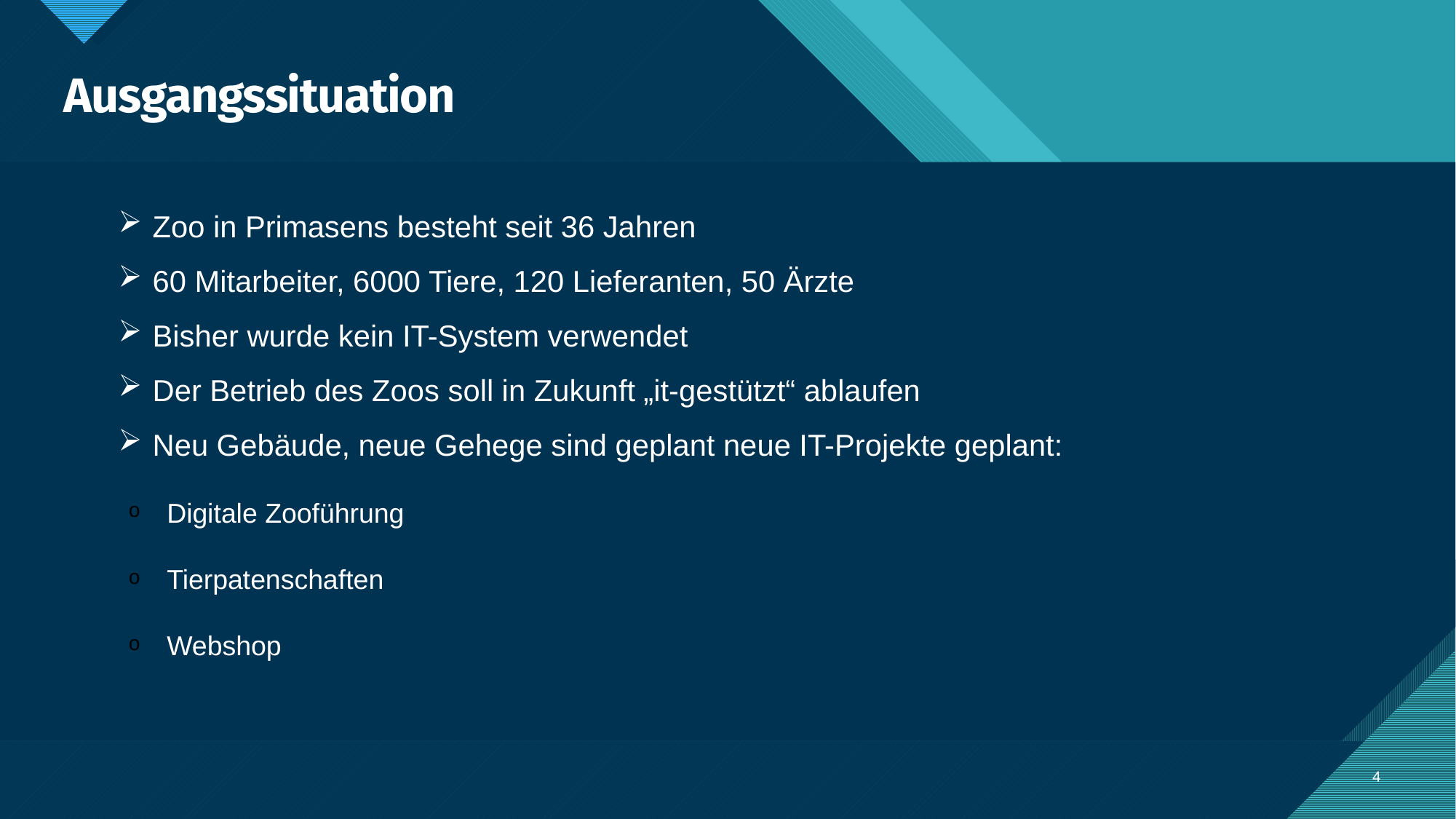

# Ausgangssituation
Zoo in Primasens besteht seit 36 Jahren
60 Mitarbeiter, 6000 Tiere, 120 Lieferanten, 50 Ärzte
Bisher wurde kein IT-System verwendet
Der Betrieb des Zoos soll in Zukunft „it-gestützt“ ablaufen
Neu Gebäude, neue Gehege sind geplant neue IT-Projekte geplant:
Digitale Zooführung
Tierpatenschaften
Webshop

4